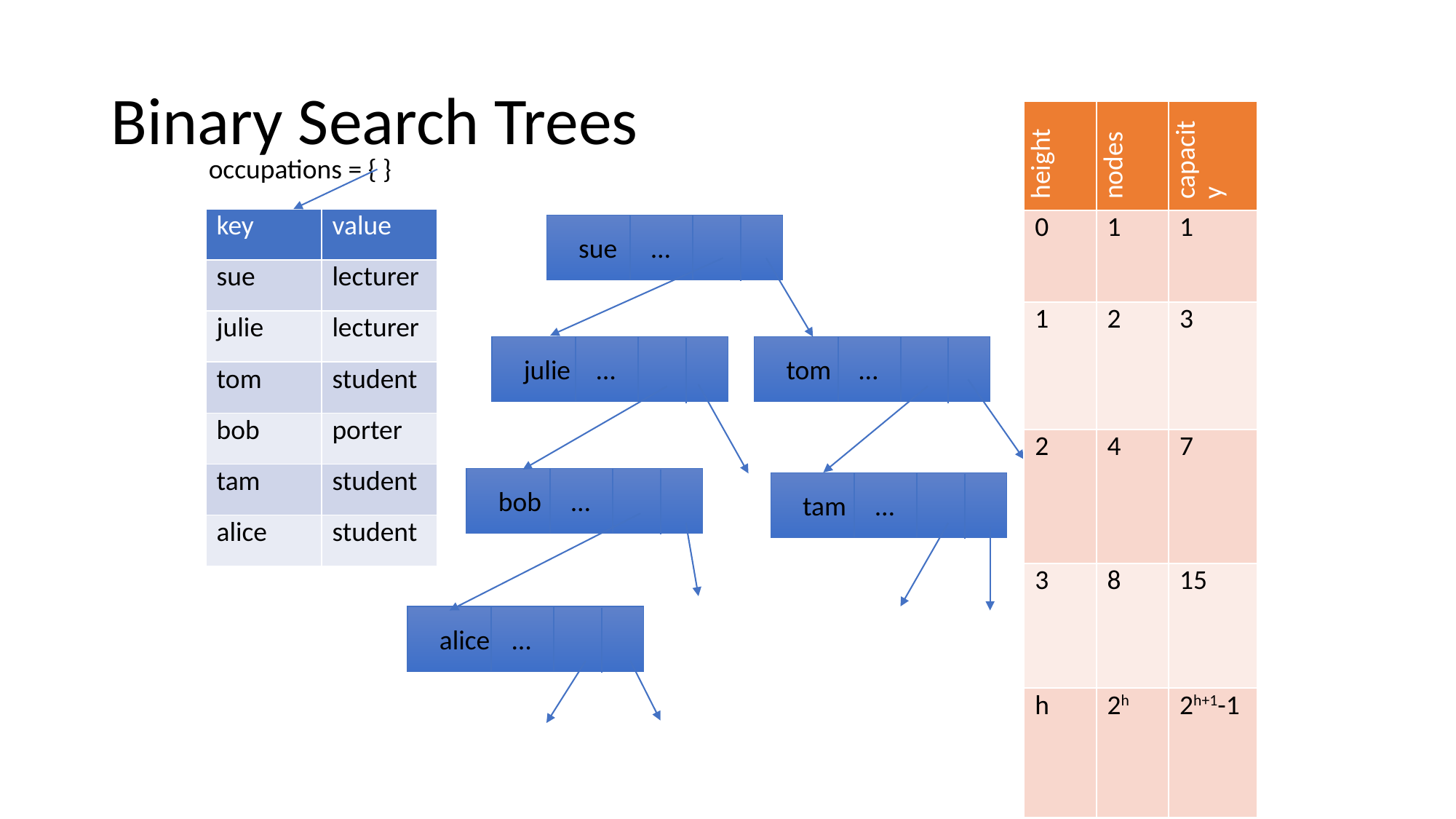

# Binary Search Trees
| height | nodes | capacity |
| --- | --- | --- |
| 0 | 1 | 1 |
| 1 | 2 | 3 |
| 2 | 4 | 7 |
| 3 | 8 | 15 |
| h | 2h | 2h+1-1 |
occupations = { }
| key | value |
| --- | --- |
| sue | lecturer |
| julie | lecturer |
| tom | student |
| bob | porter |
| tam | student |
| alice | student |

…
sue

…
julie

…
tom

…
bob

…
tam

…
alice